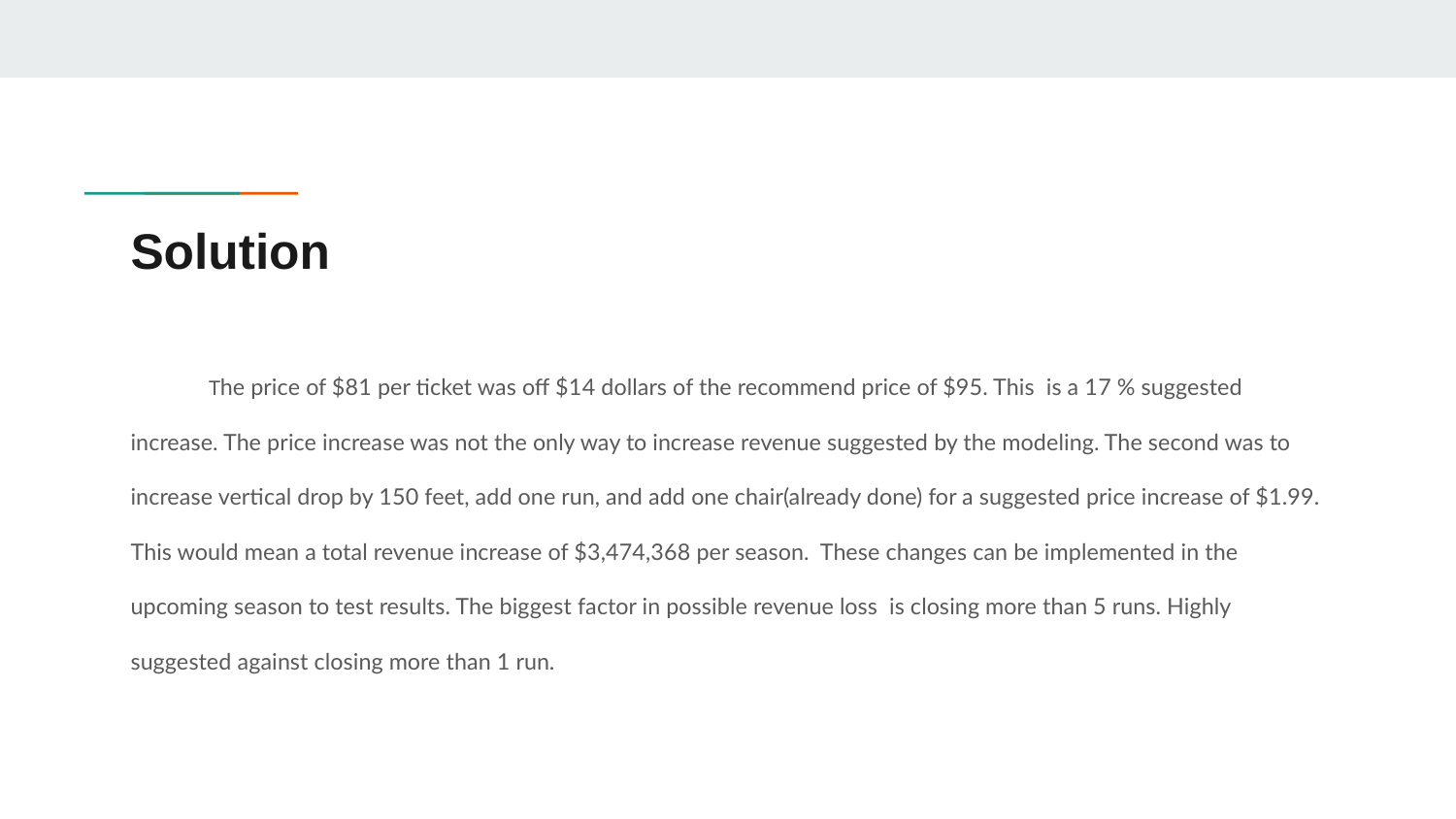

# Solution
The price of $81 per ticket was off $14 dollars of the recommend price of $95. This  is a 17 % suggested increase. The price increase was not the only way to increase revenue suggested by the modeling. The second was to increase vertical drop by 150 feet, add one run, and add one chair(already done) for a suggested price increase of $1.99. This would mean a total revenue increase of $3,474,368 per season.  These changes can be implemented in the upcoming season to test results. The biggest factor in possible revenue loss  is closing more than 5 runs. Highly suggested against closing more than 1 run.